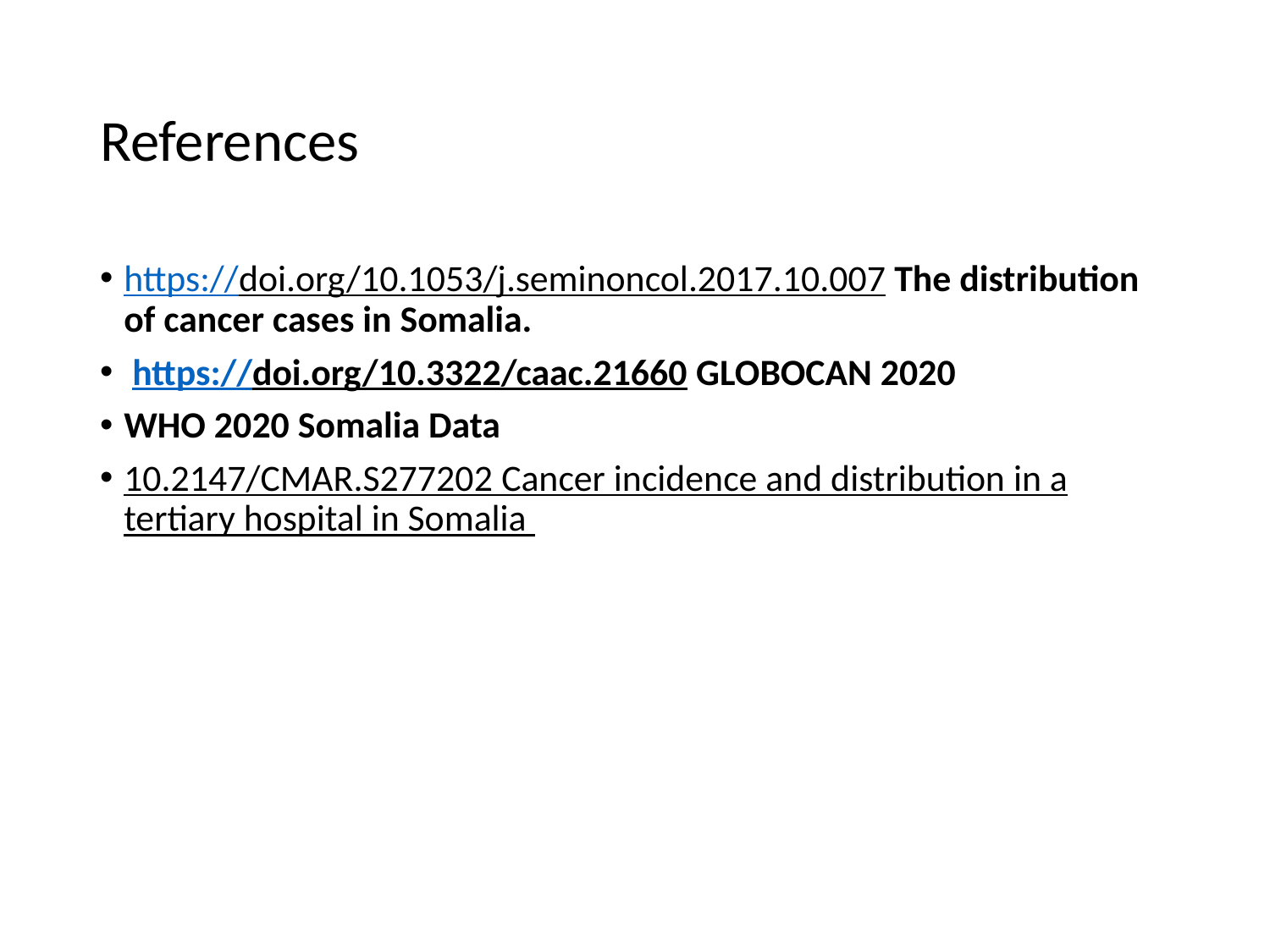

# References
https://doi.org/10.1053/j.seminoncol.2017.10.007 The distribution of cancer cases in Somalia.
 https://doi.org/10.3322/caac.21660 GLOBOCAN 2020
WHO 2020 Somalia Data
10.2147/CMAR.S277202 Cancer incidence and distribution in a tertiary hospital in Somalia